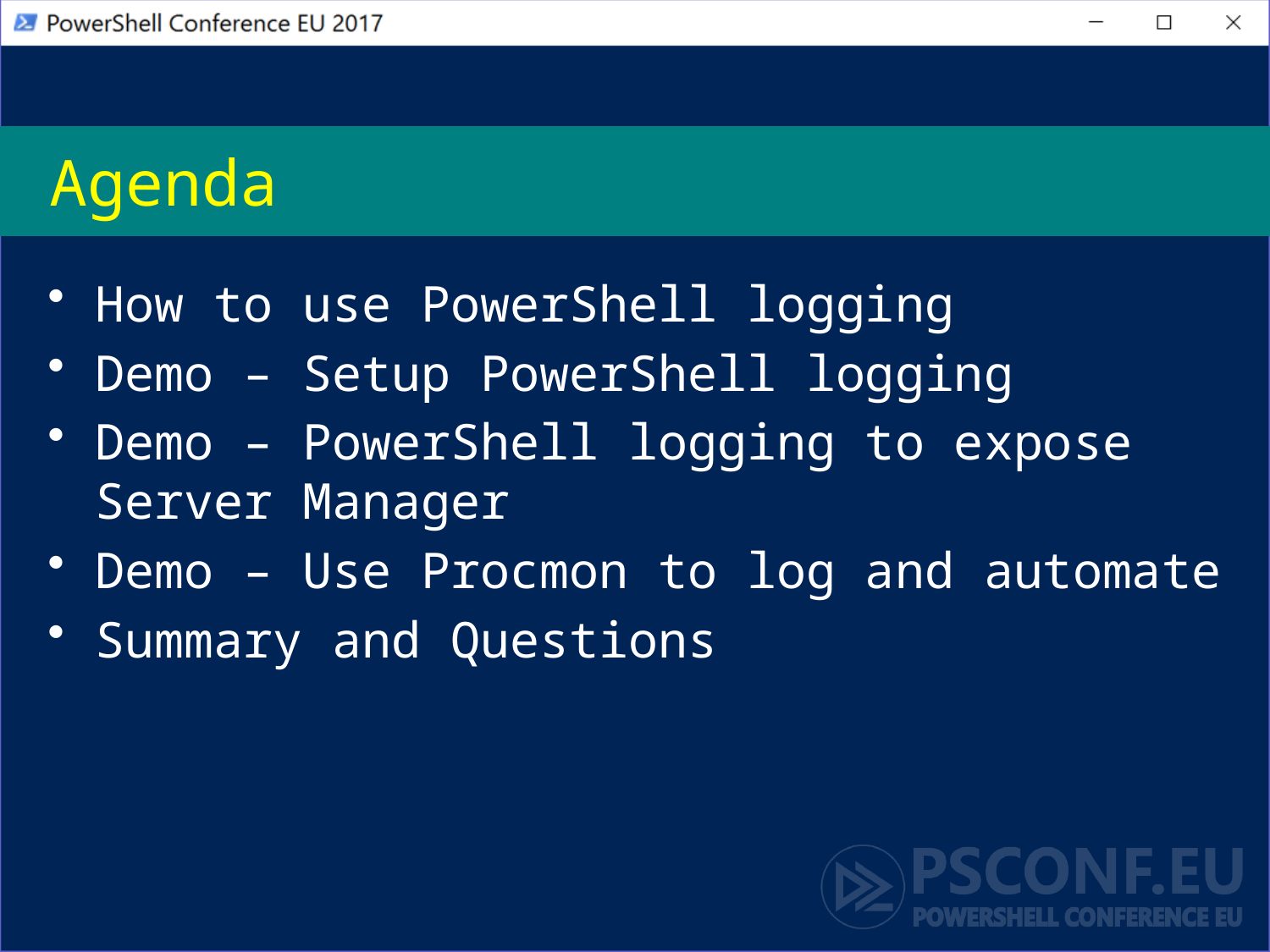

# Agenda
How to use PowerShell logging
Demo – Setup PowerShell logging
Demo – PowerShell logging to expose Server Manager
Demo – Use Procmon to log and automate
Summary and Questions